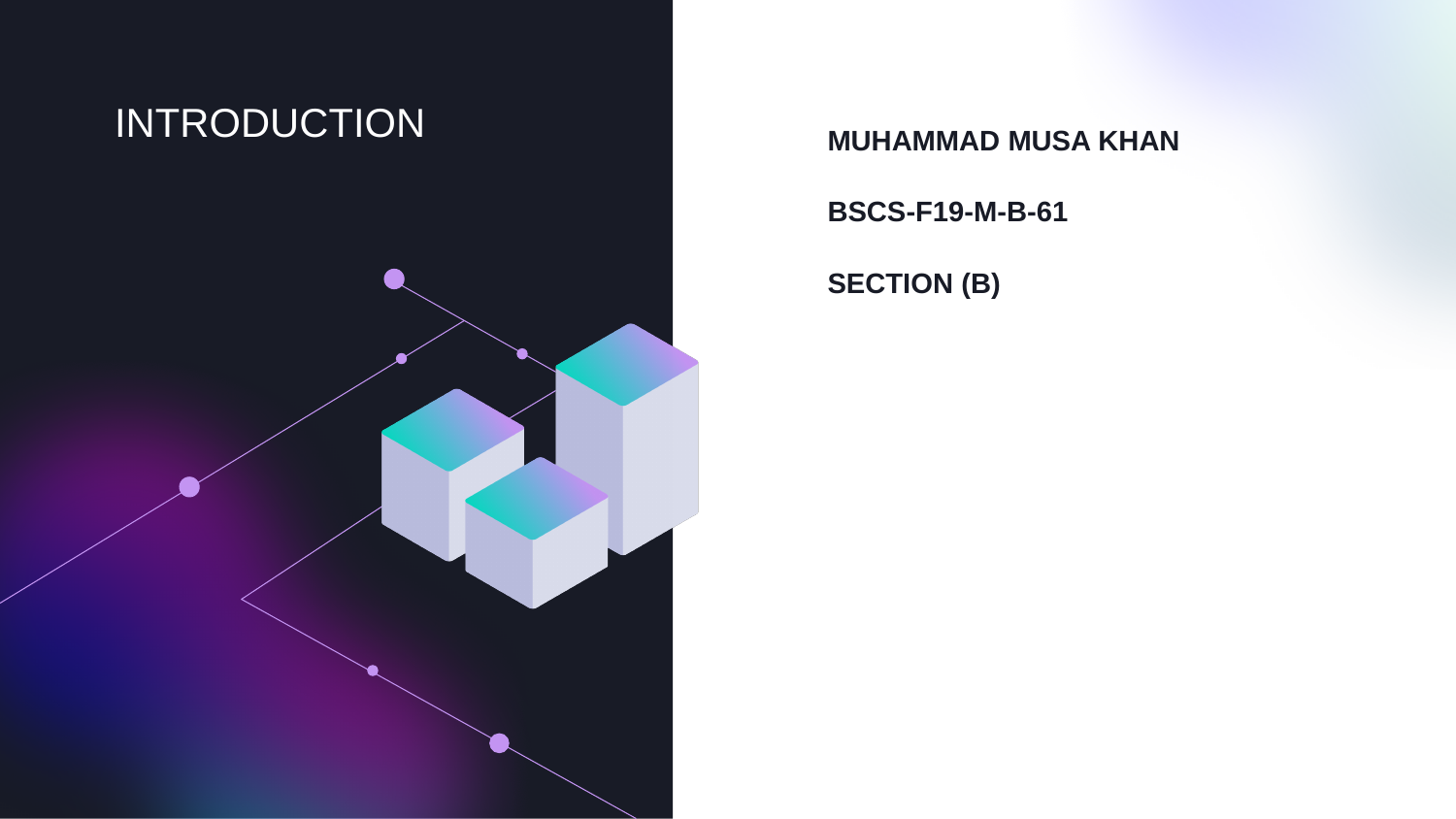

INTRODUCTION
MUHAMMAD MUSA KHAN
BSCS-F19-M-B-61
SECTION (B)
2